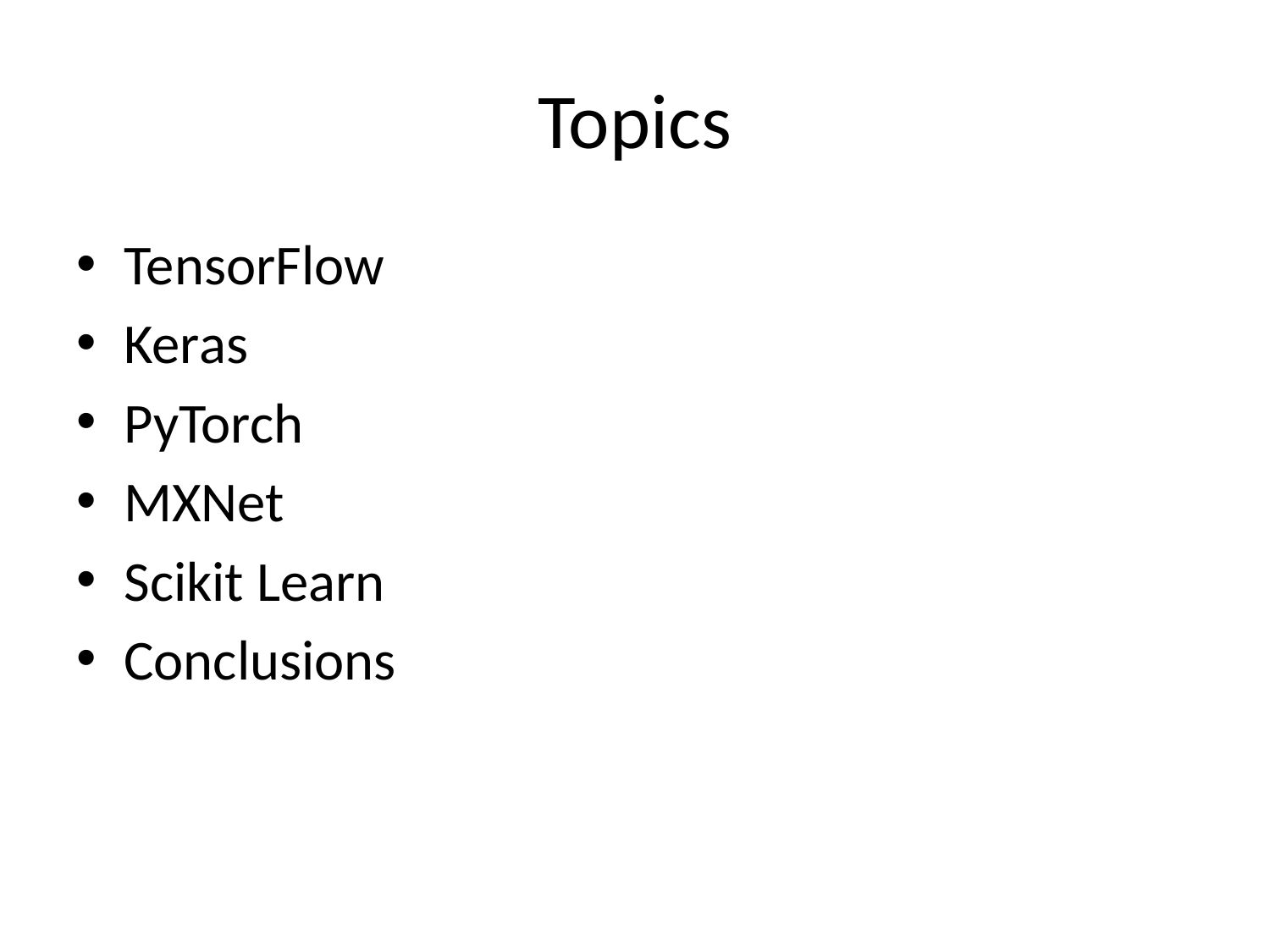

# Topics
TensorFlow
Keras
PyTorch
MXNet
Scikit Learn
Conclusions